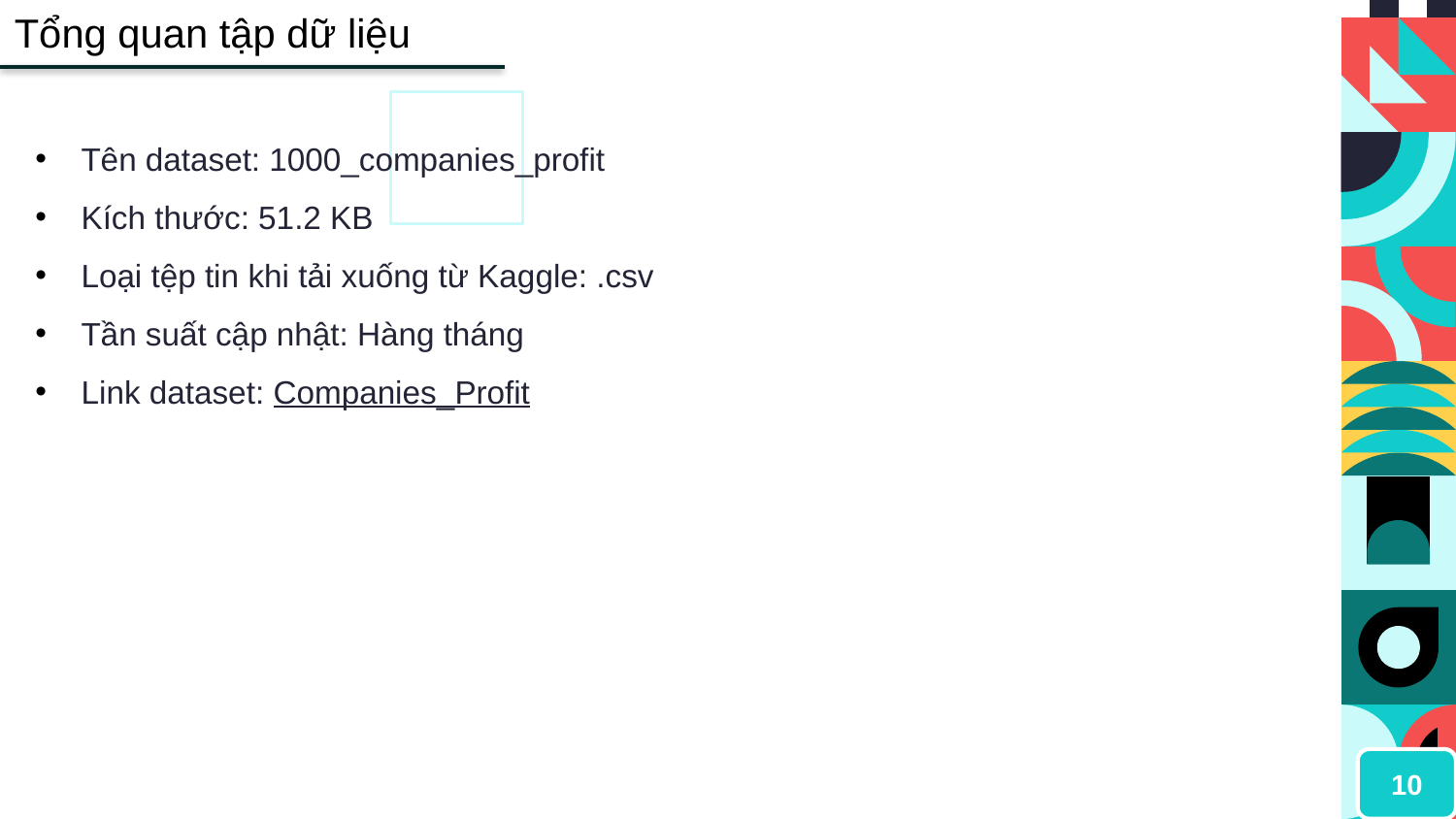

Tổng quan tập dữ liệu

Tên dataset: 1000_companies_profit
Kích thước: 51.2 KB
Loại tệp tin khi tải xuống từ Kaggle: .csv
Tần suất cập nhật: Hàng tháng
Link dataset: Companies_Profit
10